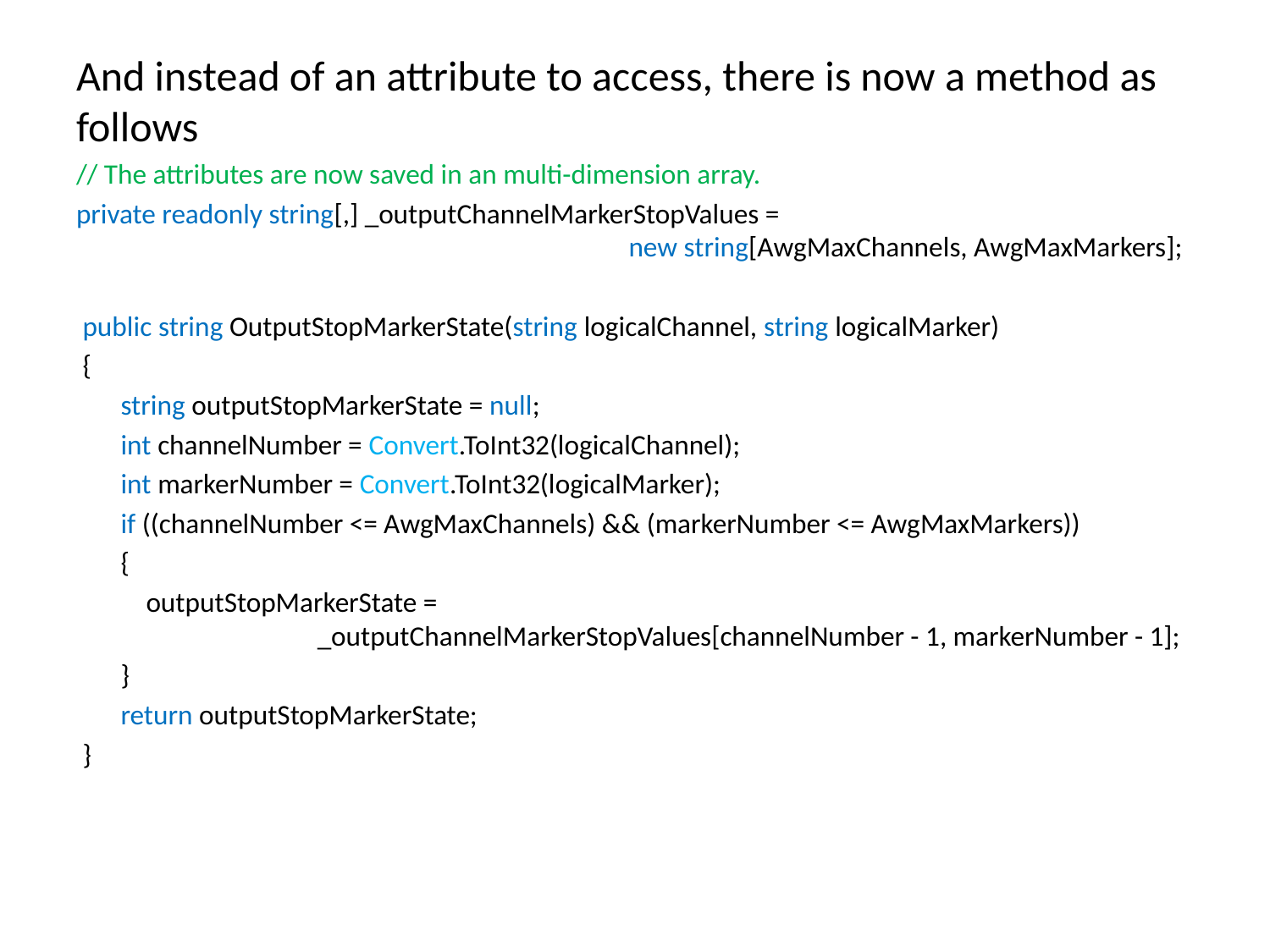

And instead of an attribute to access, there is now a method as follows
// The attributes are now saved in an multi-dimension array.
private readonly string[,] _outputChannelMarkerStopValues =
                                                                                       new string[AwgMaxChannels, AwgMaxMarkers];

 public string OutputStopMarkerState(string logicalChannel, string logicalMarker)
 {
       string outputStopMarkerState = null;
       int channelNumber = Convert.ToInt32(logicalChannel);
       int markerNumber = Convert.ToInt32(logicalMarker);
       if ((channelNumber <= AwgMaxChannels) && (markerNumber <= AwgMaxMarkers))
       {
           outputStopMarkerState =
                                      _outputChannelMarkerStopValues[channelNumber - 1, markerNumber - 1];
       }
       return outputStopMarkerState;
 }